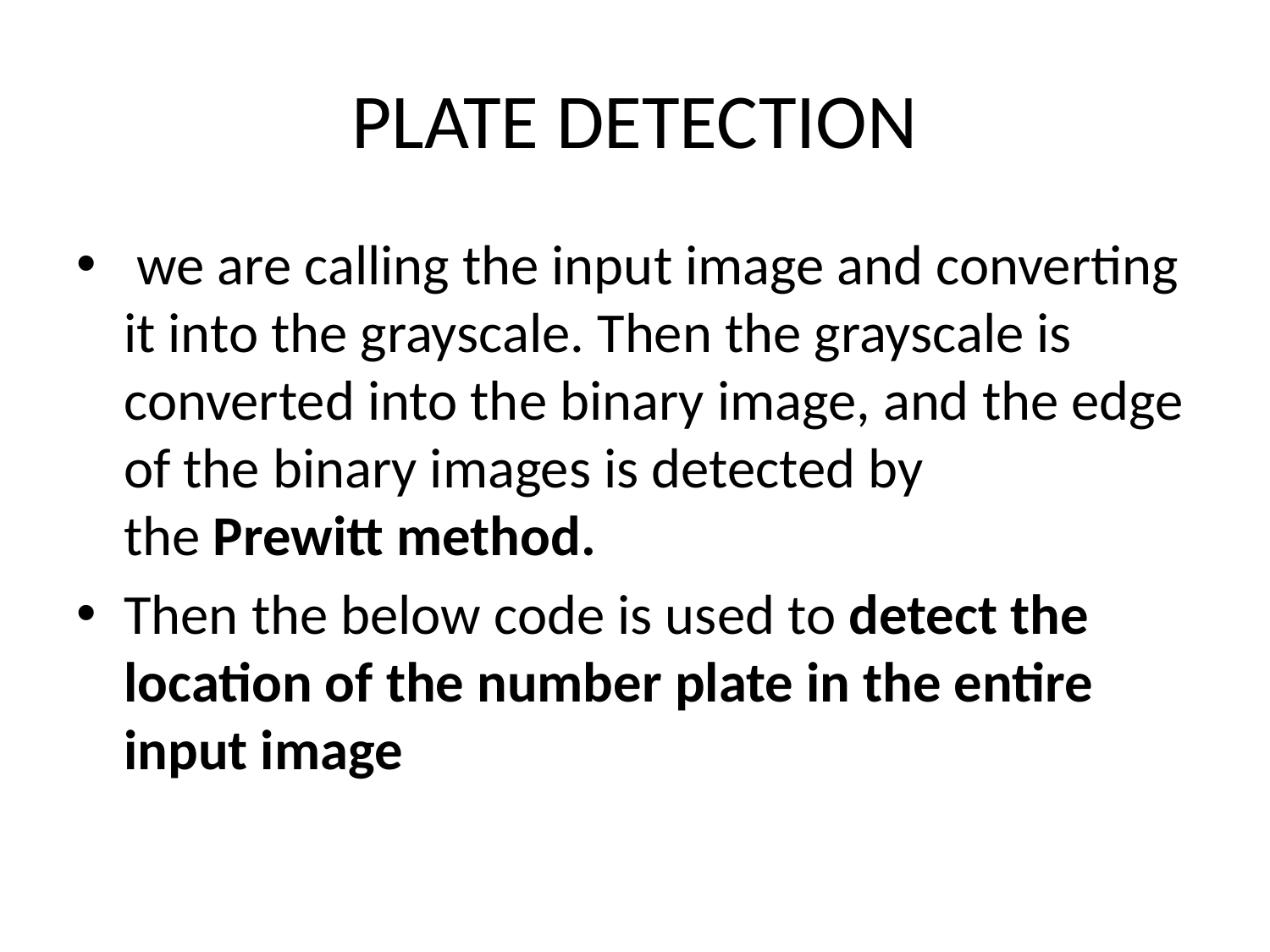

# PLATE DETECTION
 we are calling the input image and converting it into the grayscale. Then the grayscale is converted into the binary image, and the edge of the binary images is detected by the Prewitt method.
Then the below code is used to detect the location of the number plate in the entire input image